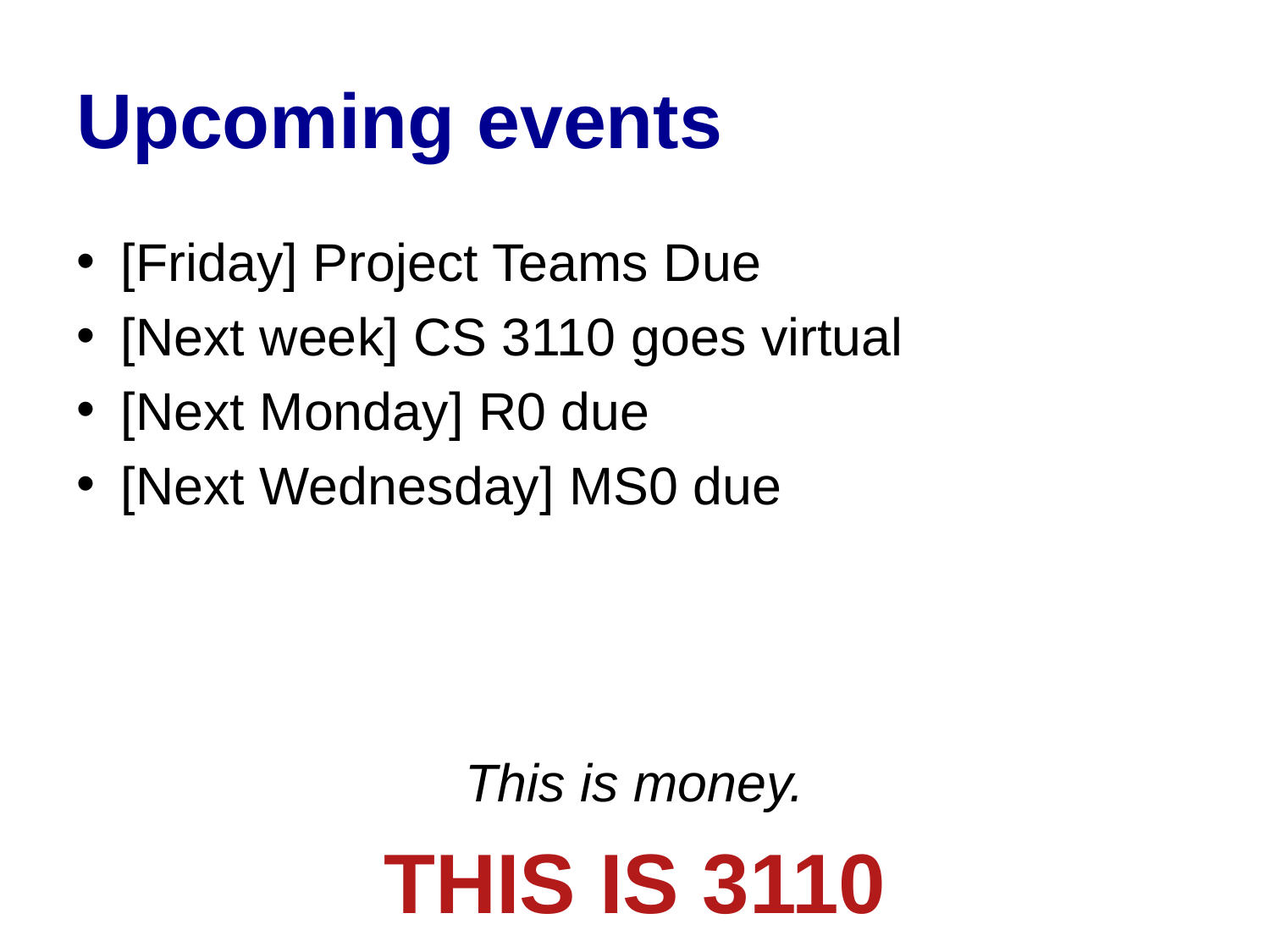

# Upcoming events
[Friday] Project Teams Due
[Next week] CS 3110 goes virtual
[Next Monday] R0 due
[Next Wednesday] MS0 due

This is money.
THIS IS 3110